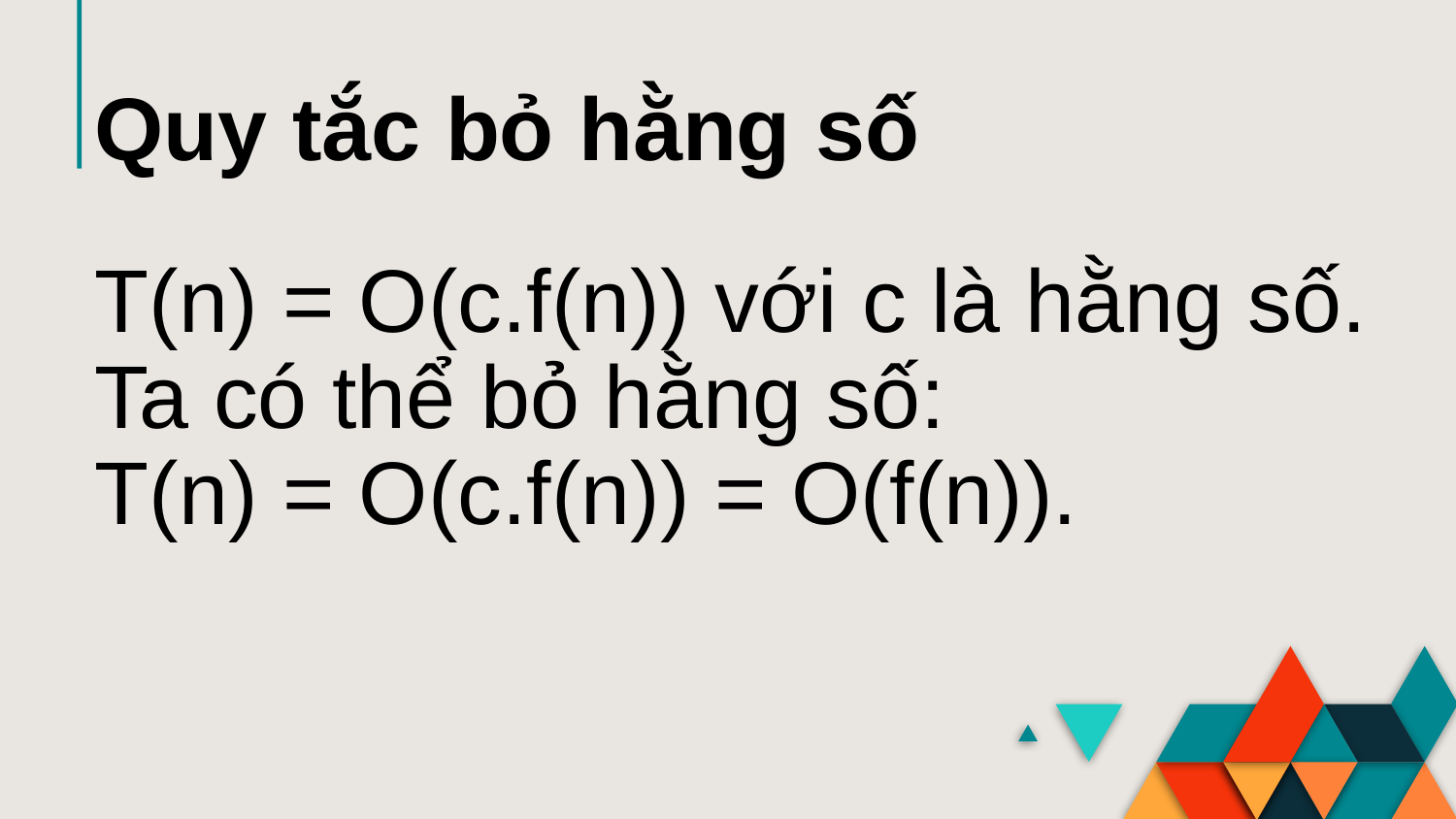

# Quy tắc bỏ hằng số
T(n) = O(c.f(n)) với c là hằng số. Ta có thể bỏ hằng số:
T(n) = O(c.f(n)) = O(f(n)).